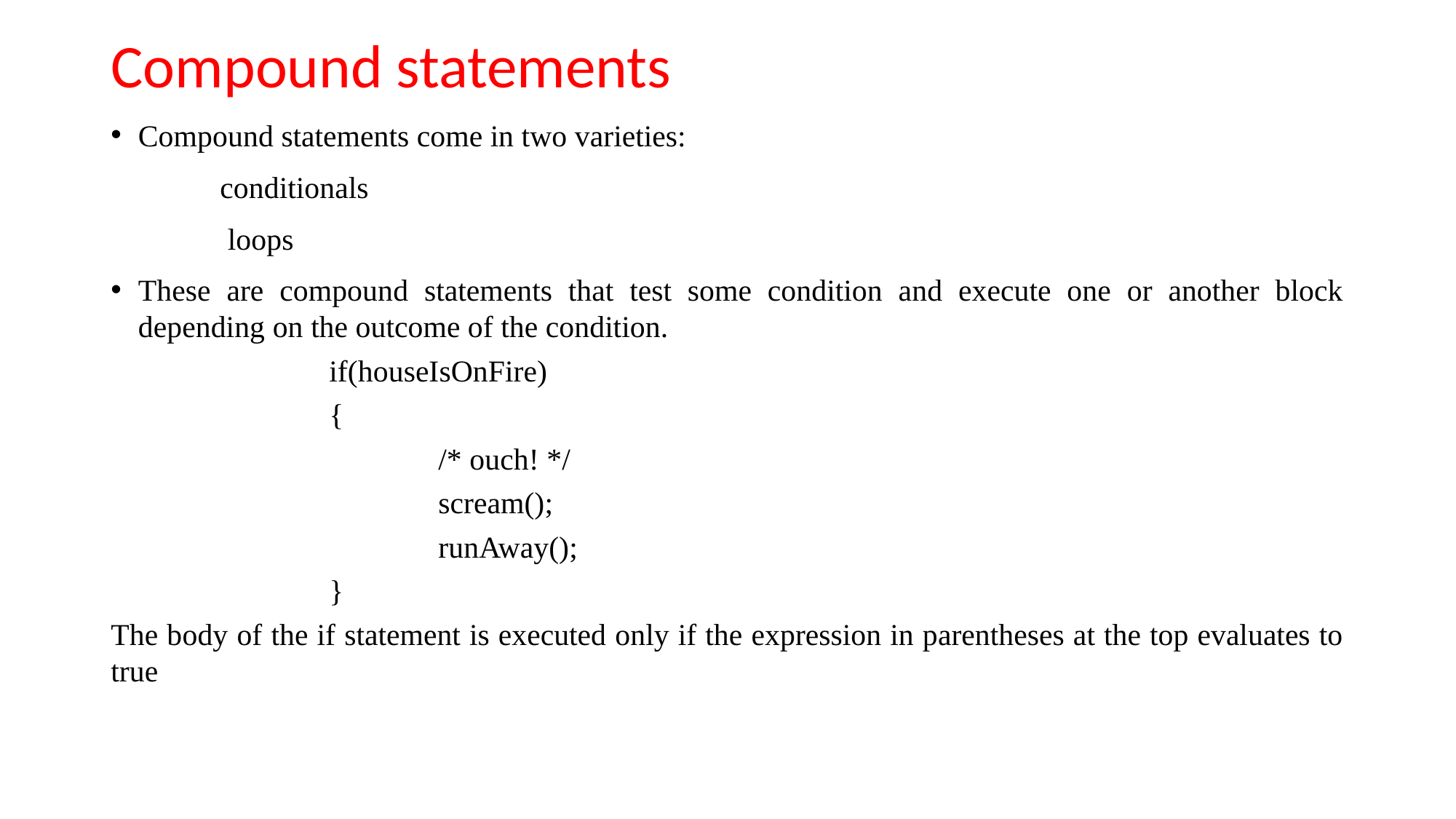

# Compound statements
Compound statements come in two varieties:
	conditionals
	 loops
These are compound statements that test some condition and execute one or another block depending on the outcome of the condition.
if(houseIsOnFire)
{
	/* ouch! */
	scream();
	runAway();
}
The body of the if statement is executed only if the expression in parentheses at the top evaluates to true